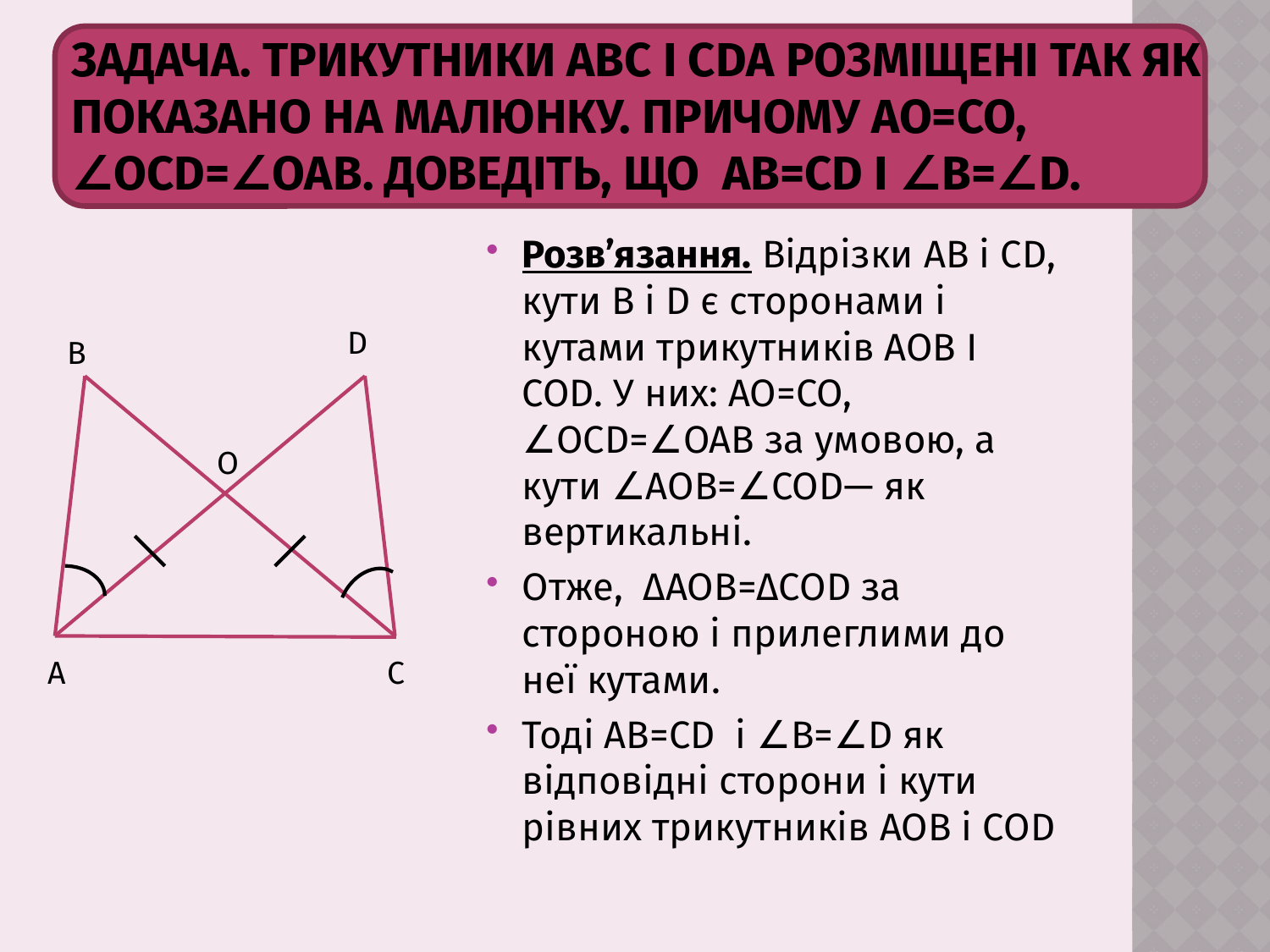

# Задача. Трикутники АВС і СDА розміщені так як показано на малюнку. Причому АО=СО, ∠ОСD=∠ОАВ. Доведіть, що  АВ=СD і ∠В=∠D.

Розв’язання. Відрізки АВ і СD, кути В і D є сторонами і кутами трикутників АОВ І СОD. У них: АО=СО, ∠ОСD=∠ОАВ за умовою, а кути ∠АОВ=∠СОD— як вертикальні.
Отже,  ∆АОВ=∆СОD за стороною і прилеглими до неї кутами.
Тоді АВ=СD  і ∠В=∠D як відповідні сторони і кути рівних трикутників АОВ і СОD
D
B
О

A
C